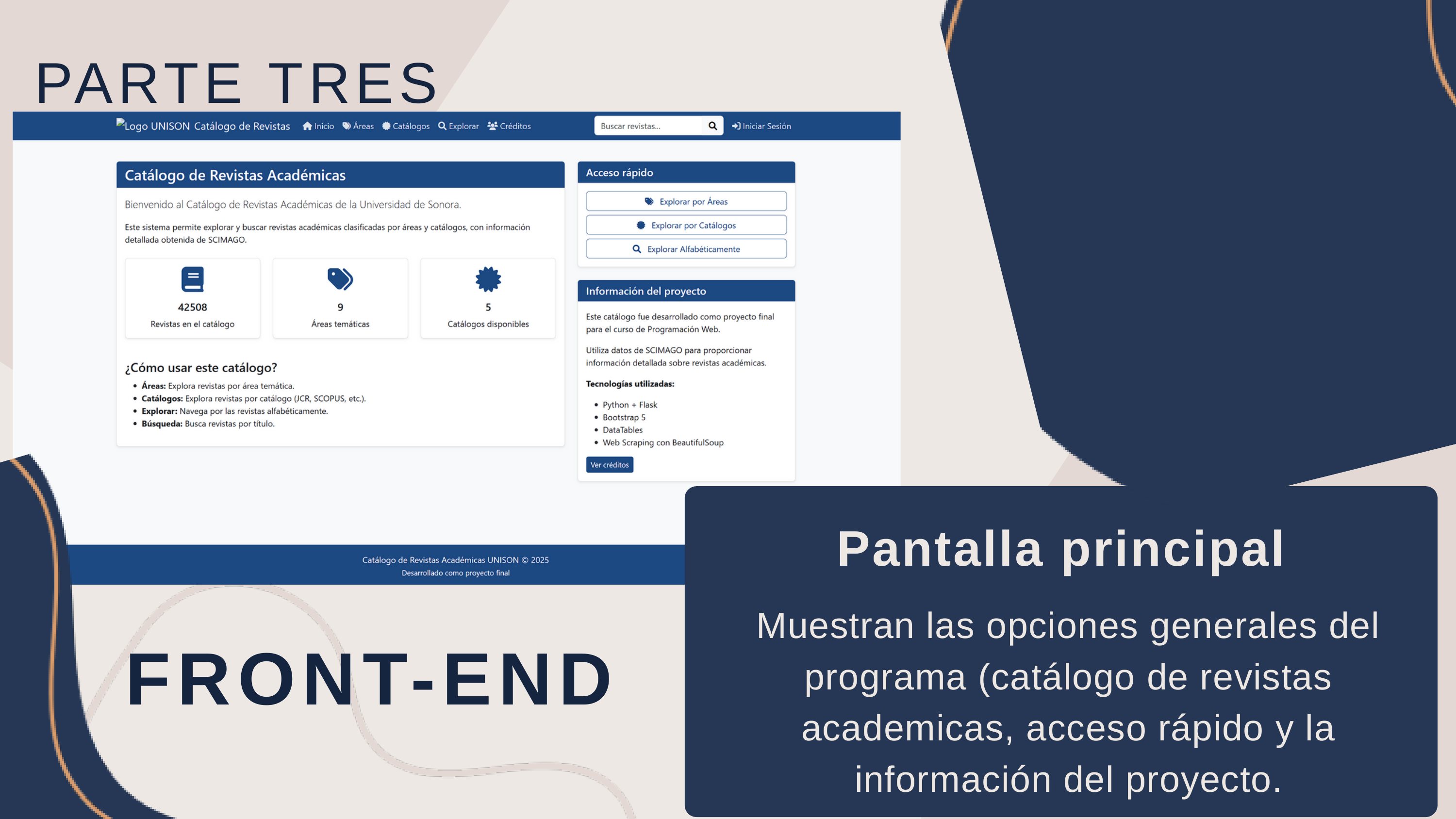

PARTE TRES

Pantalla principal

Muestran las opciones generales del programa (catálogo de revistas academicas, acceso rápido y la información del proyecto.

FRONT-END